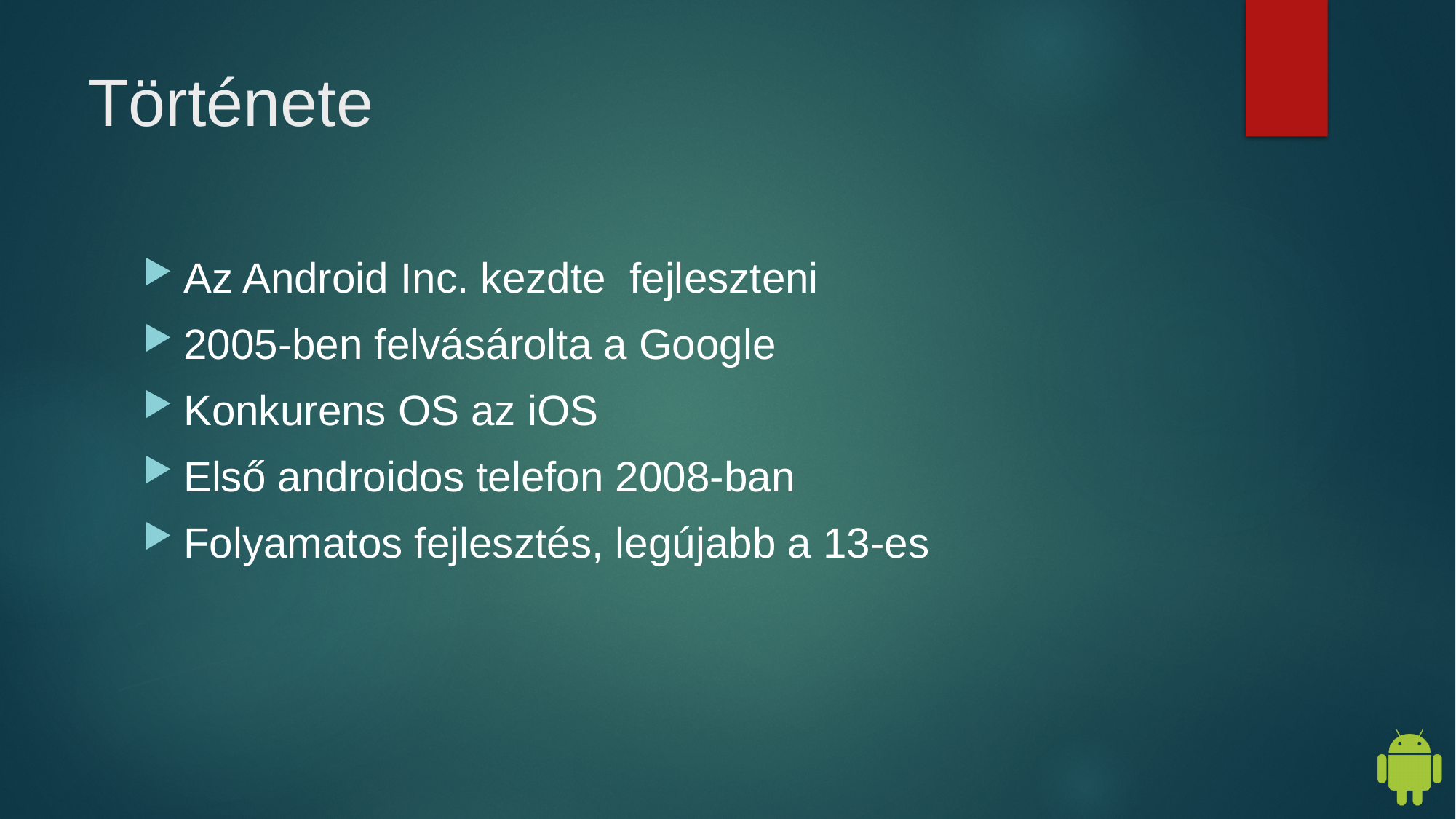

# Története
Az Android Inc. kezdte  fejleszteni
2005-ben felvásárolta a Google
Konkurens OS az iOS
Első androidos telefon 2008-ban
Folyamatos fejlesztés, legújabb a 13-es